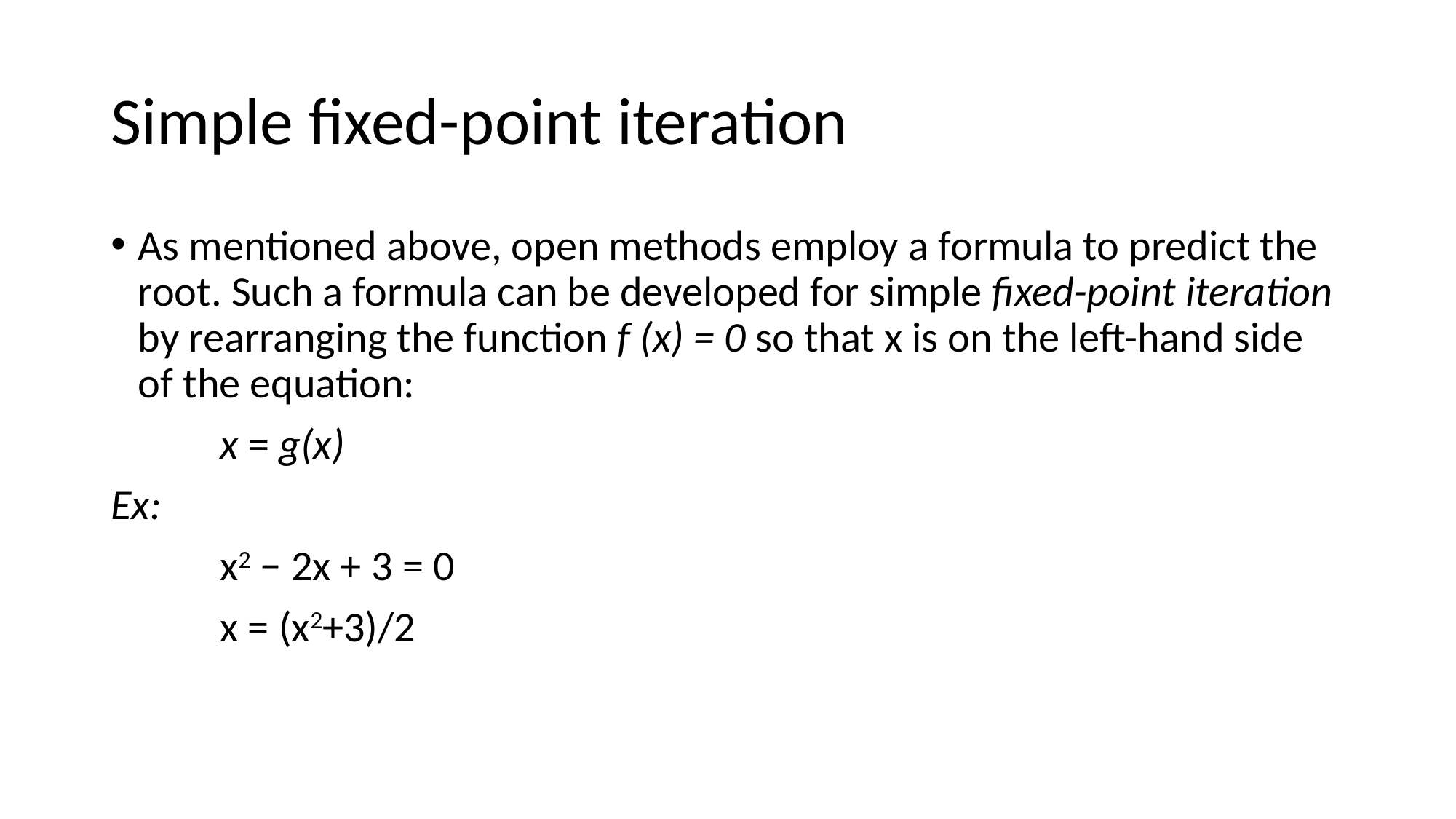

# Simple fixed-point iteration
As mentioned above, open methods employ a formula to predict the root. Such a formula can be developed for simple fixed-point iteration by rearranging the function f (x) = 0 so that x is on the left-hand side of the equation:
	x = g(x)
Ex:
	x2 − 2x + 3 = 0
	x = (x2+3)/2